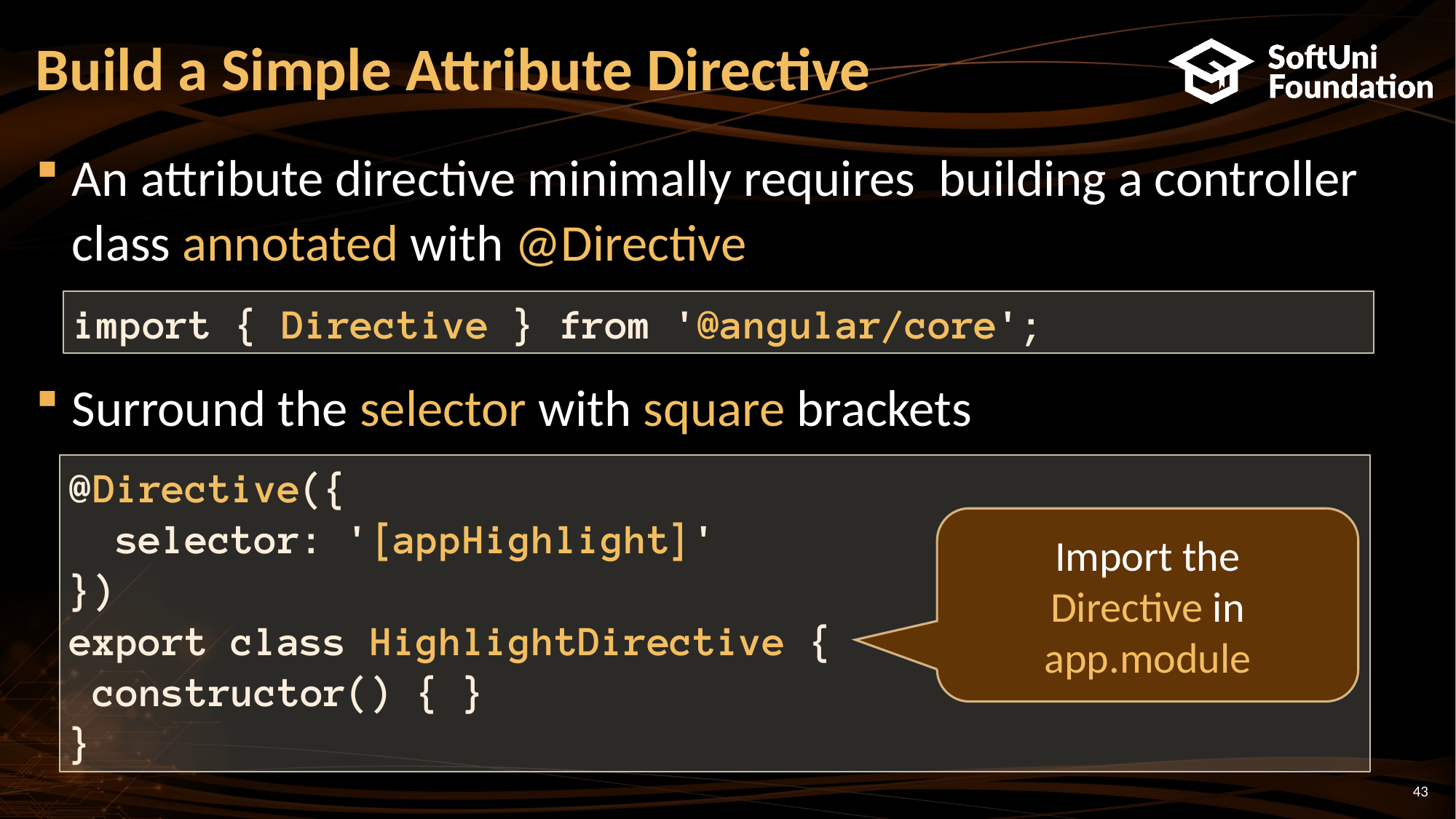

# Build a Simple Attribute Directive
An attribute directive minimally requires  building a controller class annotated with @Directive
Surround the selector with square brackets
import { Directive } from '@angular/core';
@Directive({
  selector: '[appHighlight]'
})
export class HighlightDirective {
 constructor() { }
}
Import the Directive in app.module
43